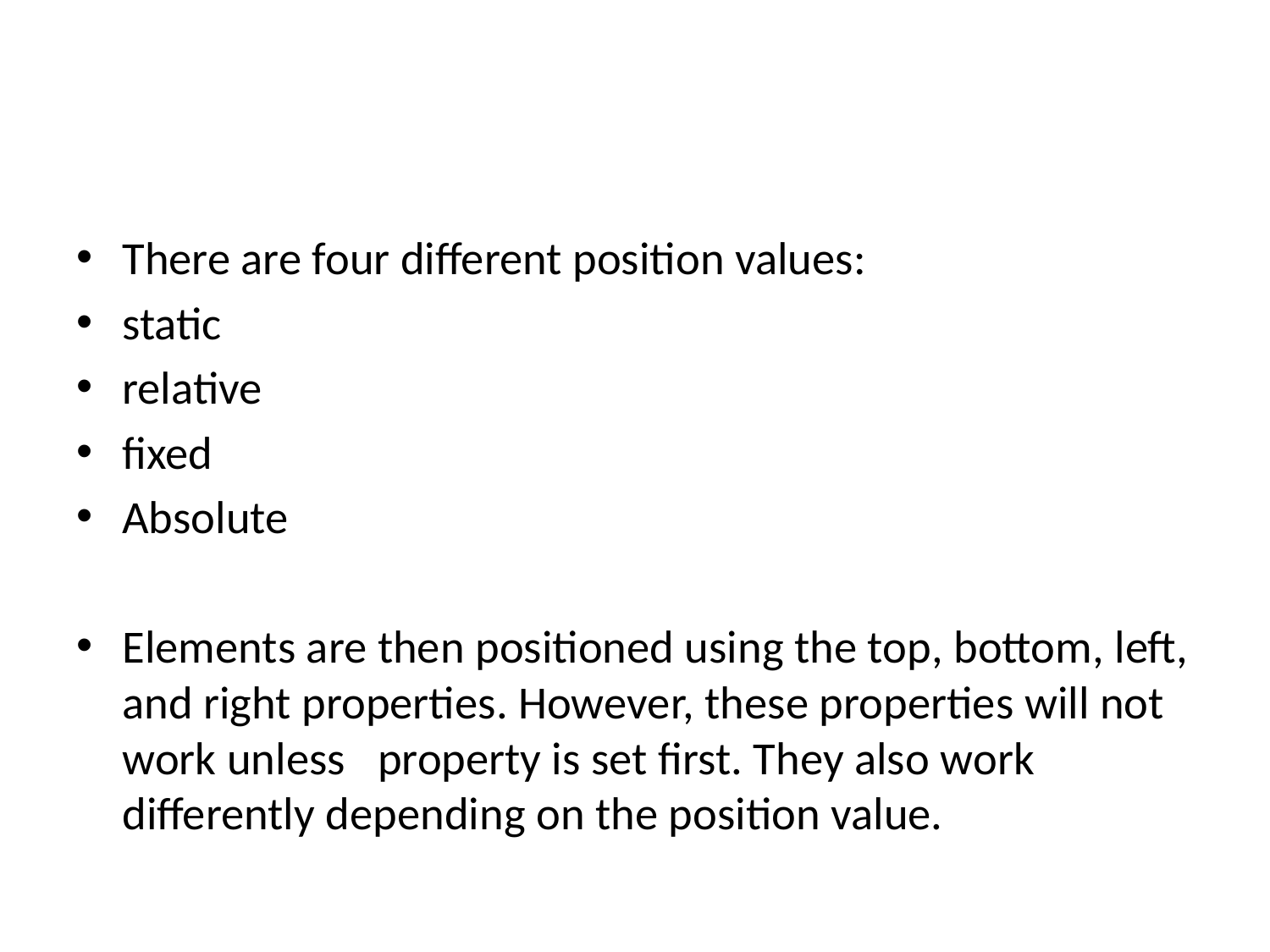

#
There are four different position values:
static
relative
fixed
Absolute

Elements are then positioned using the top, bottom, left, and right properties. However, these properties will not work unless   property is set first. They also work differently depending on the position value.